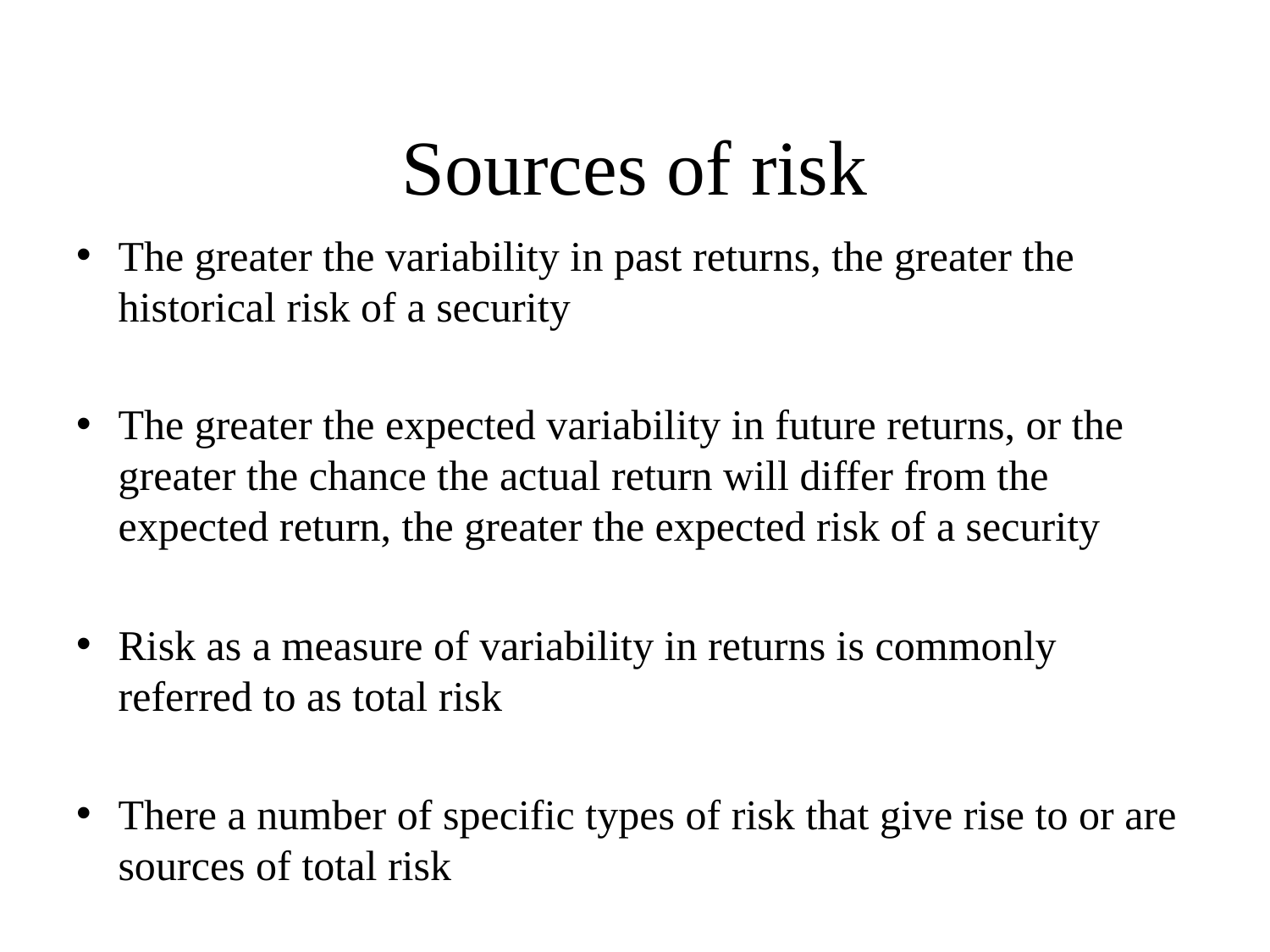

# Sources of risk
The greater the variability in past returns, the greater the historical risk of a security

The greater the expected variability in future returns, or the greater the chance the actual return will differ from the expected return, the greater the expected risk of a security

Risk as a measure of variability in returns is commonly referred to as total risk

There a number of specific types of risk that give rise to or are sources of total risk